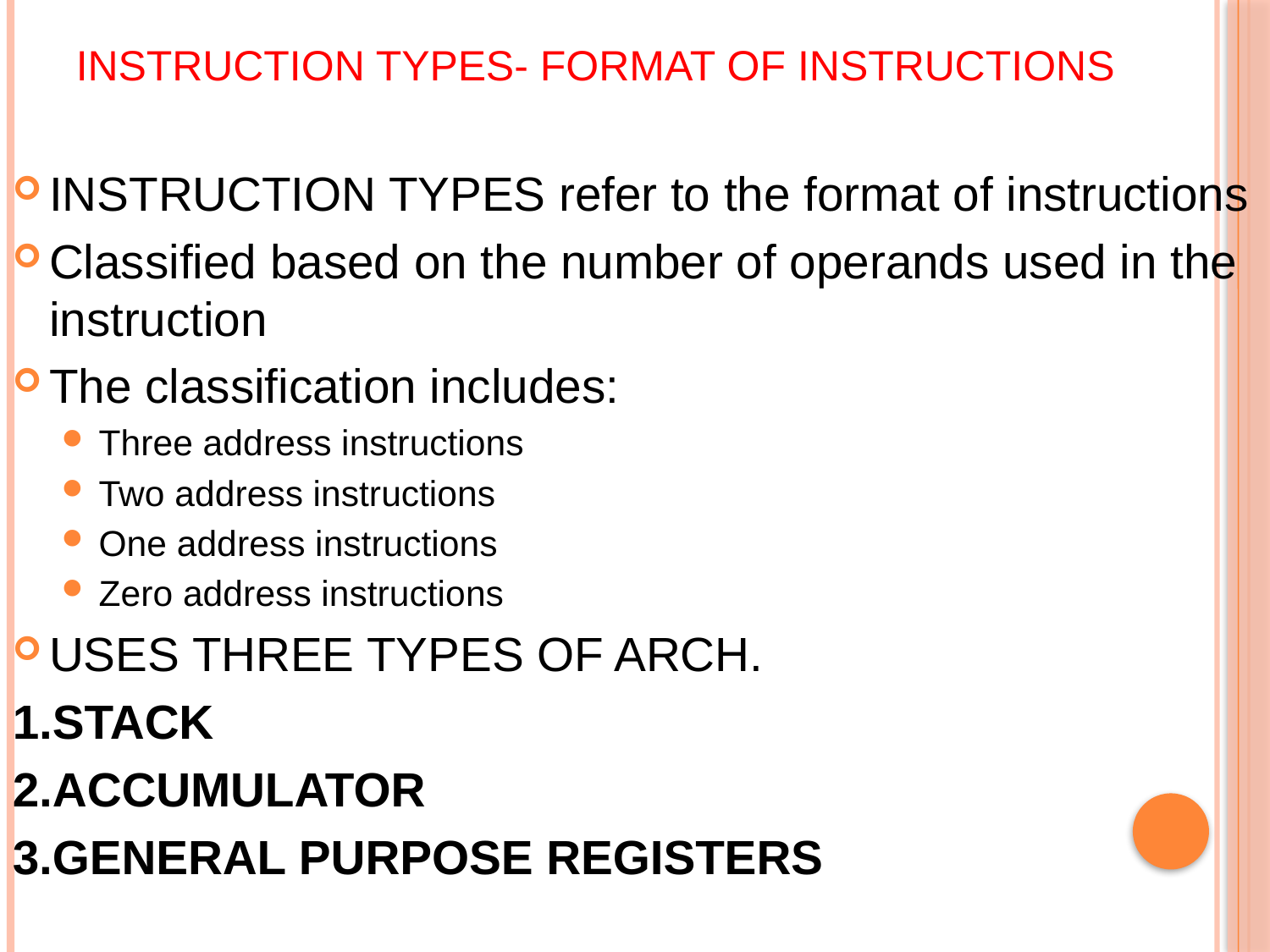

# INSTRUCTION TYPES- Format of Instructions

INSTRUCTION TYPES refer to the format of instructions
Classified based on the number of operands used in the instruction
The classification includes:
Three address instructions
Two address instructions
One address instructions
Zero address instructions
USES THREE TYPES OF ARCH.
1.STACK
2.ACCUMULATOR
3.GENERAL PURPOSE REGISTERS